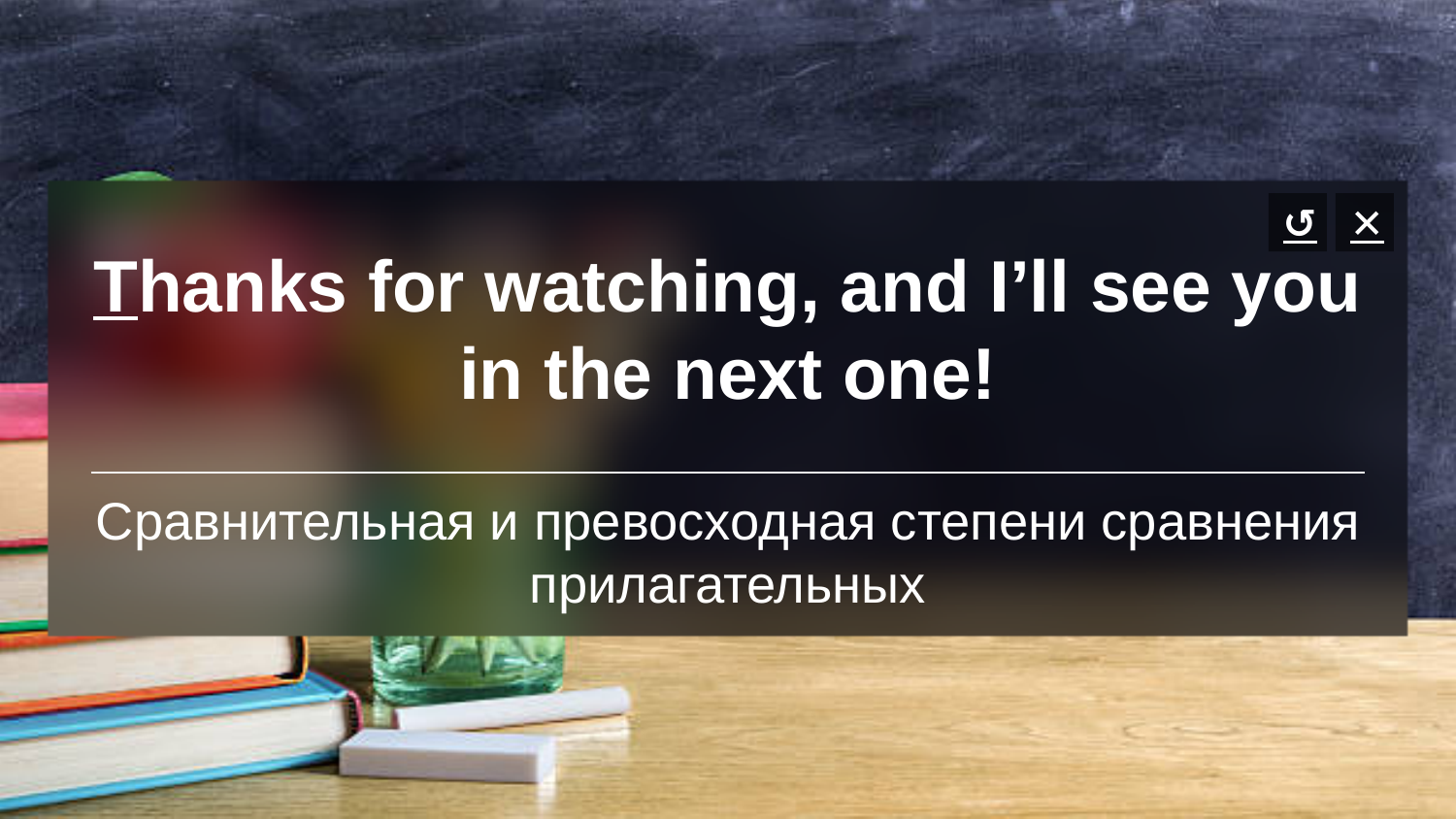

# Thanks for watching, and I’ll see you in the next one!
↺
✕
Сравнительная и превосходная степени сравнения прилагательных